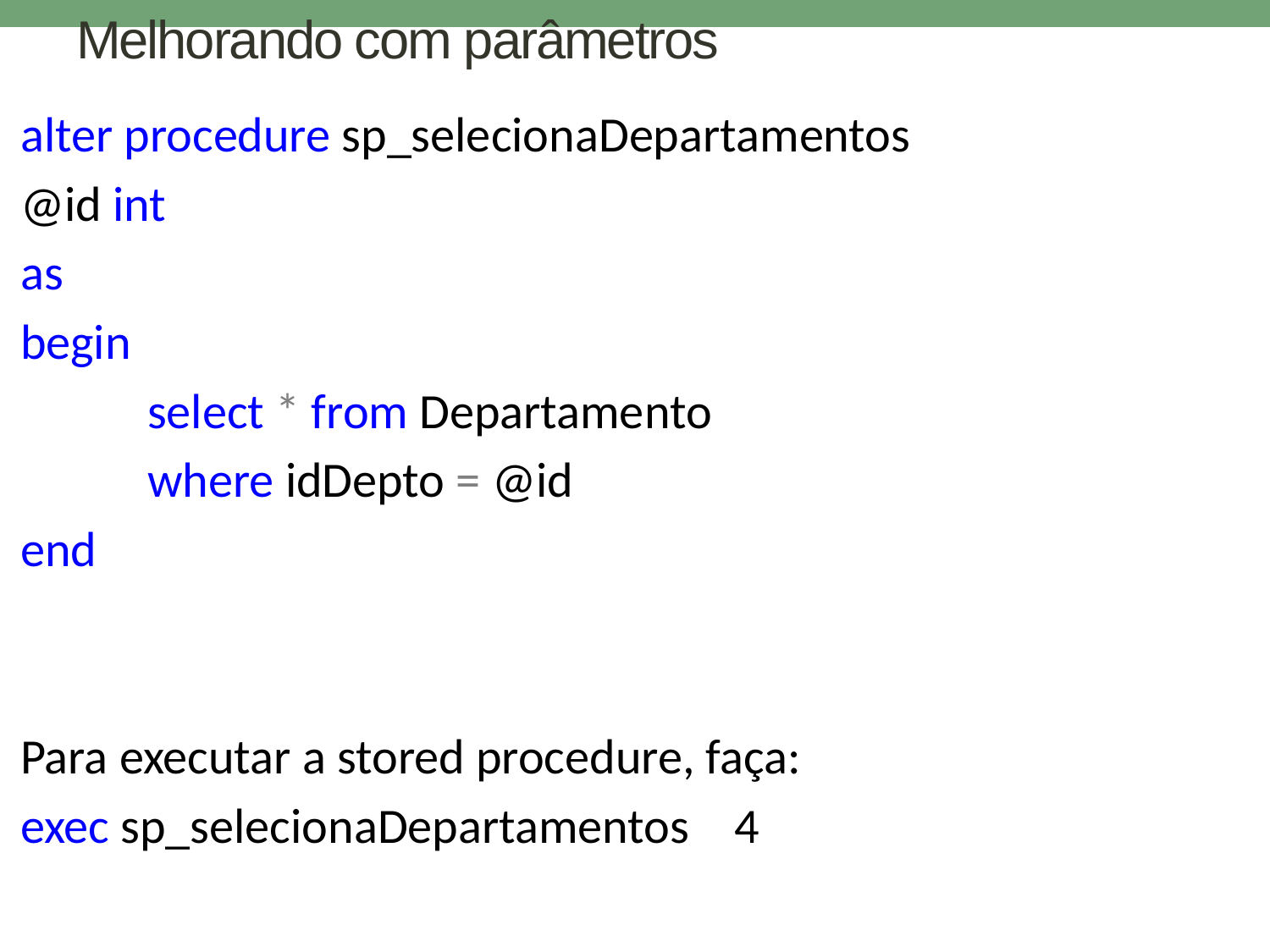

# Melhorando com parâmetros
alter procedure sp_selecionaDepartamentos
@id int
as
begin
	select * from Departamento
	where idDepto = @id
end

Para executar a stored procedure, faça:
exec sp_selecionaDepartamentos    4